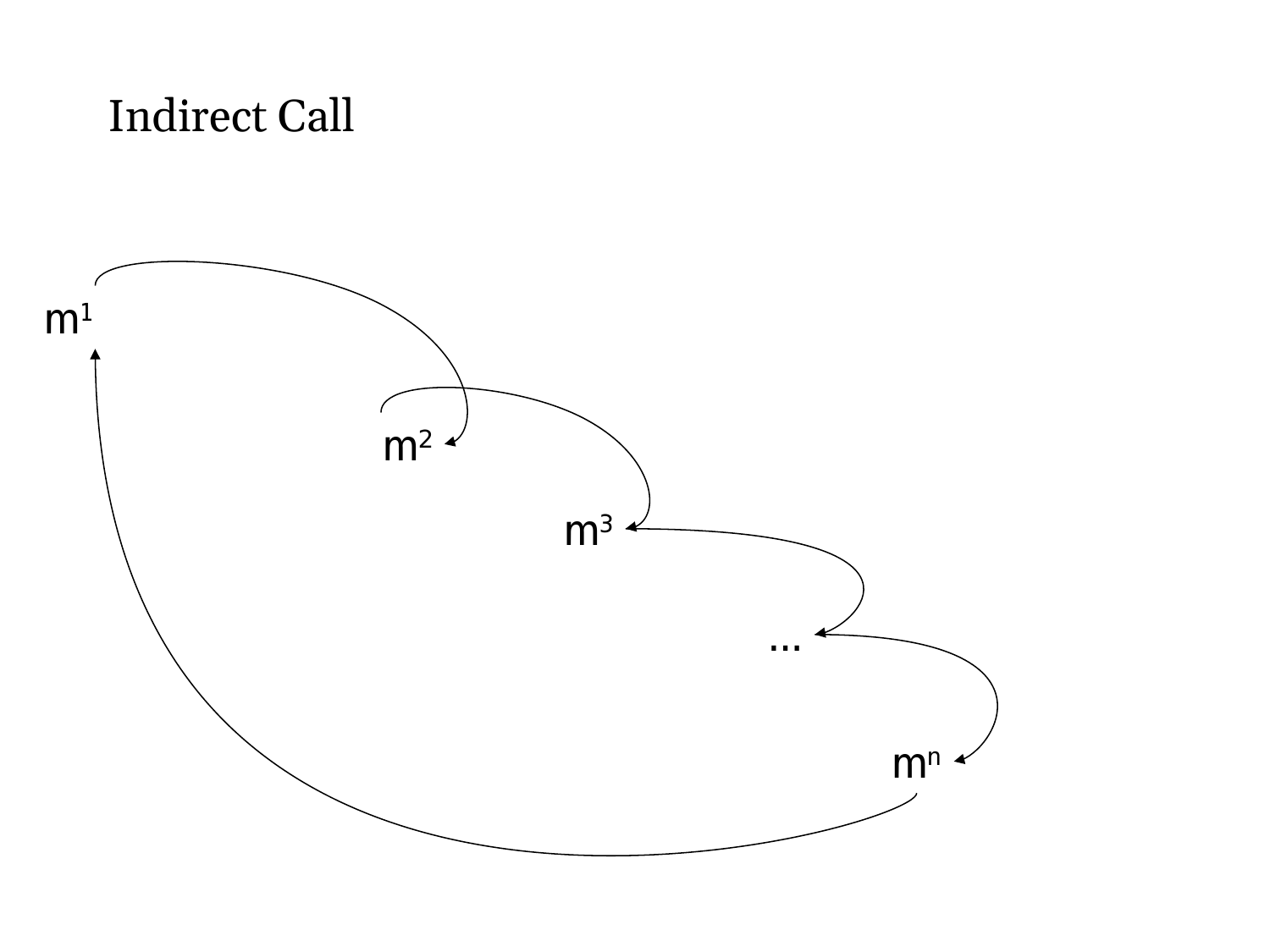

# Indirect Call
m1
m2
m3
…
mn